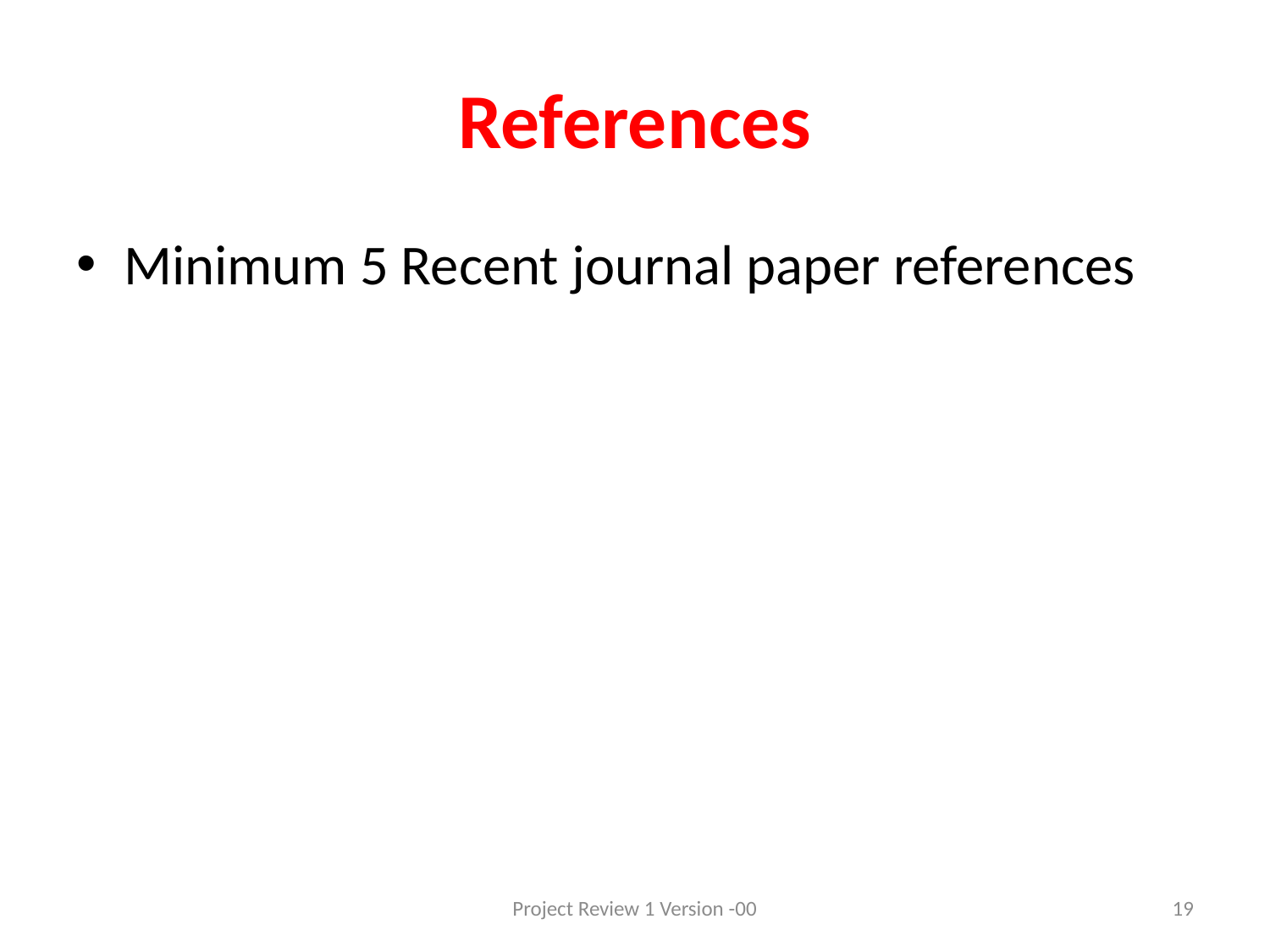

# References
Minimum 5 Recent journal paper references
Project Review 1 Version -00
19